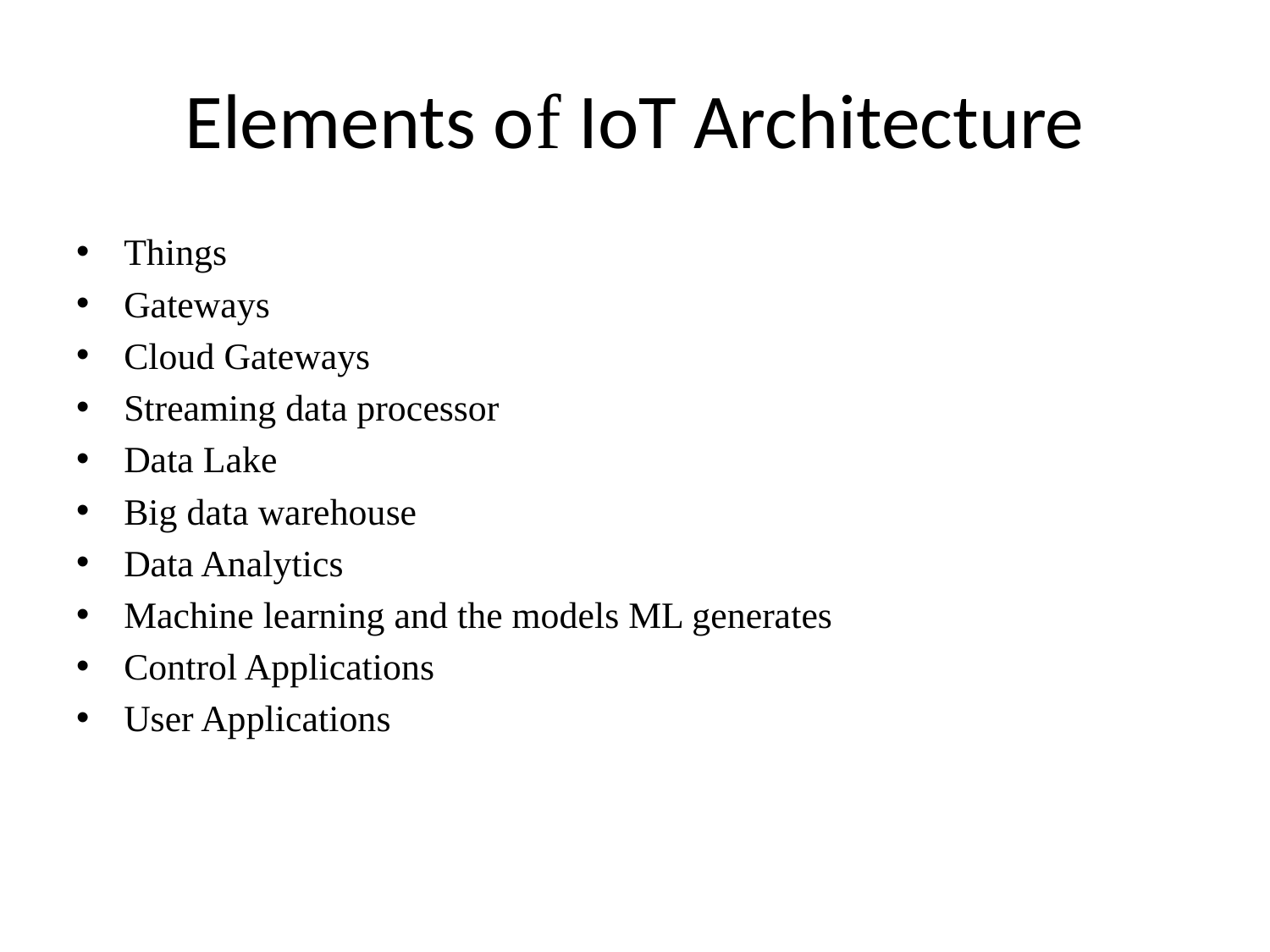

# Elements of IoT Architecture
Things
Gateways
Cloud Gateways
Streaming data processor
Data Lake
Big data warehouse
Data Analytics
Machine learning and the models ML generates
Control Applications
User Applications